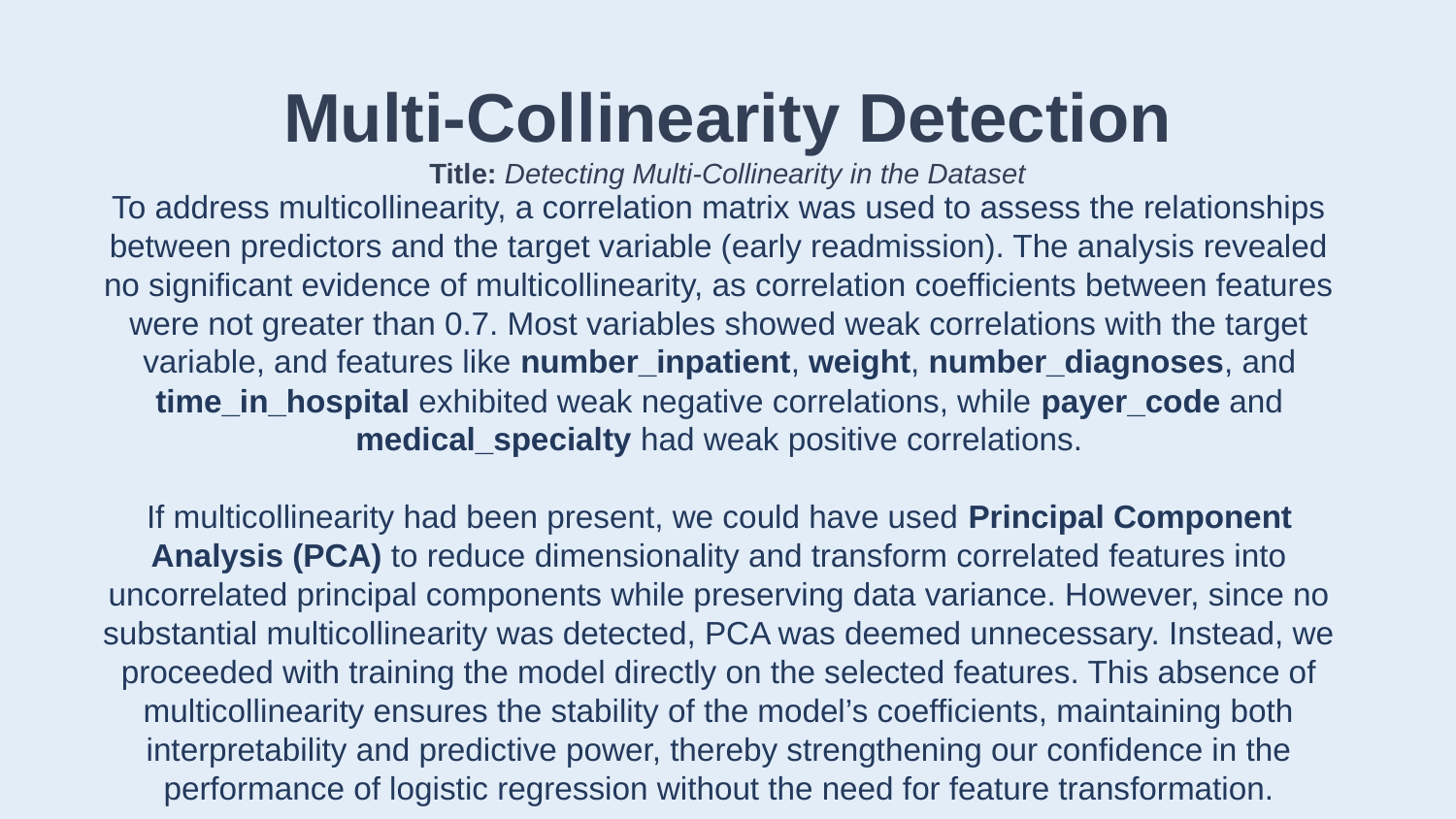

# Multi-Collinearity Detection Title: Detecting Multi-Collinearity in the Dataset
To address multicollinearity, a correlation matrix was used to assess the relationships between predictors and the target variable (early readmission). The analysis revealed no significant evidence of multicollinearity, as correlation coefficients between features were not greater than 0.7. Most variables showed weak correlations with the target variable, and features like number_inpatient, weight, number_diagnoses, and time_in_hospital exhibited weak negative correlations, while payer_code and medical_specialty had weak positive correlations.

If multicollinearity had been present, we could have used Principal Component Analysis (PCA) to reduce dimensionality and transform correlated features into uncorrelated principal components while preserving data variance. However, since no substantial multicollinearity was detected, PCA was deemed unnecessary. Instead, we proceeded with training the model directly on the selected features. This absence of multicollinearity ensures the stability of the model’s coefficients, maintaining both interpretability and predictive power, thereby strengthening our confidence in the performance of logistic regression without the need for feature transformation.